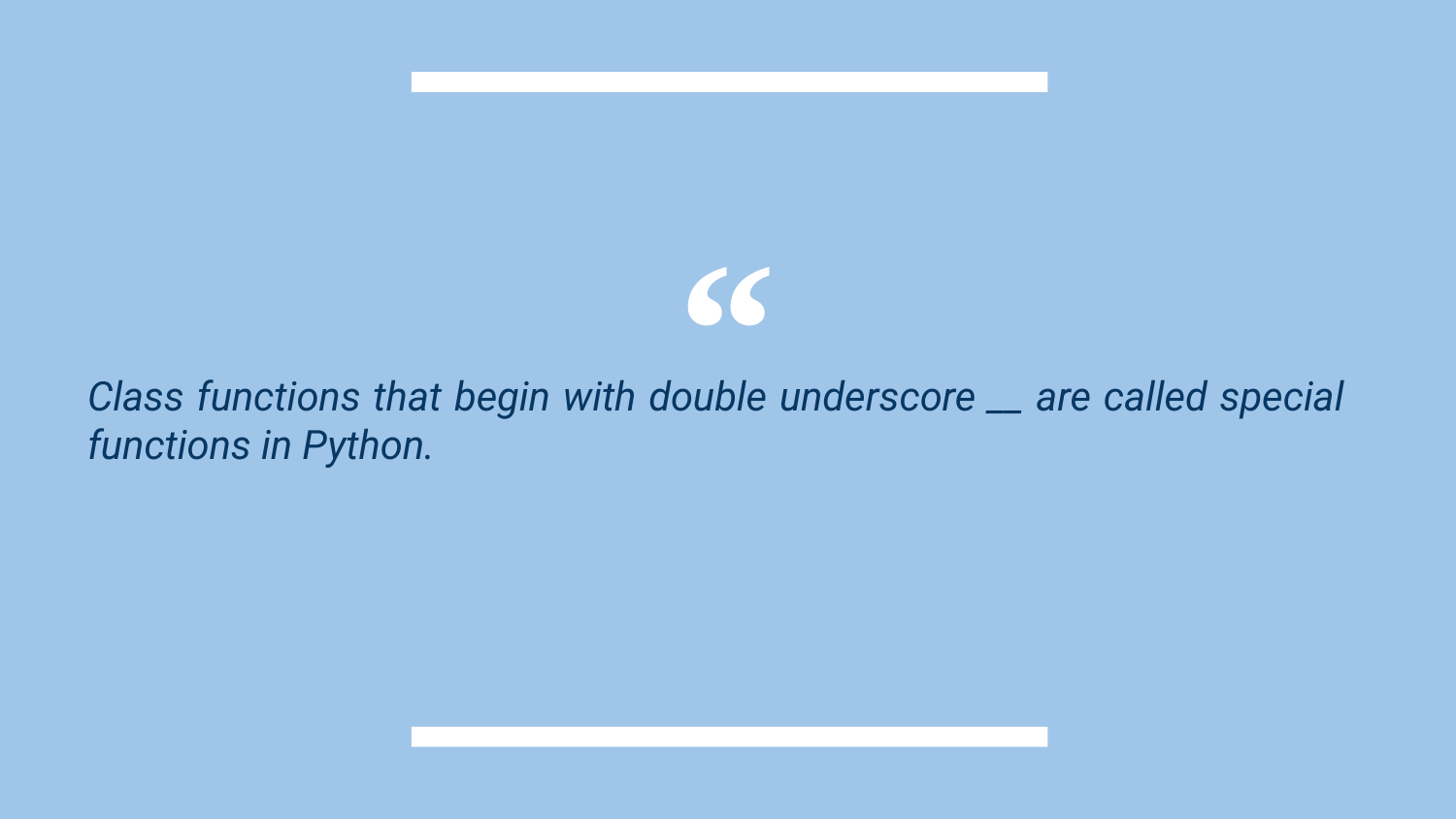

Class functions that begin with double underscore __ are called special functions in Python.
28